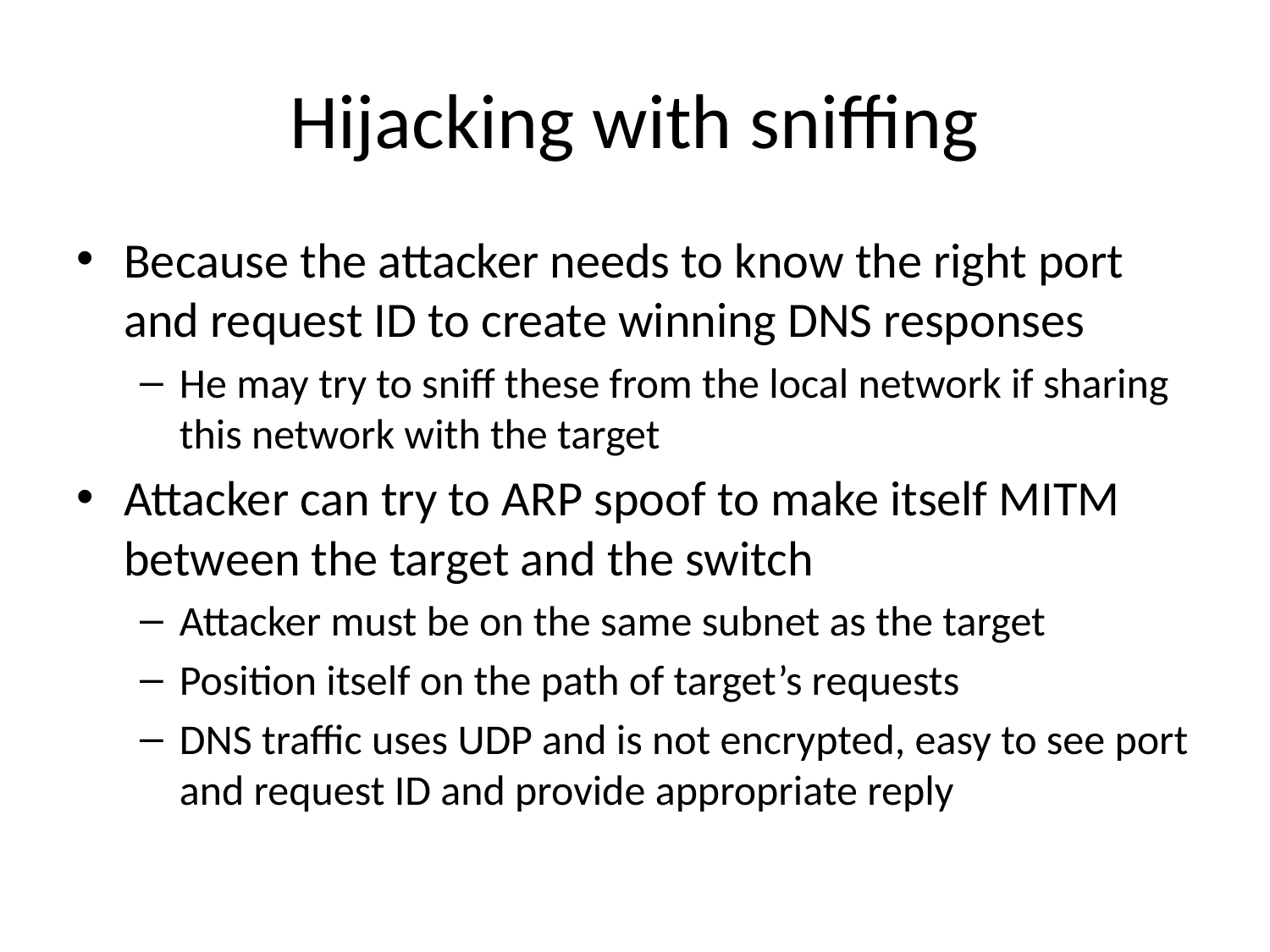

# Hijacking with sniffing
Because the attacker needs to know the right port and request ID to create winning DNS responses
He may try to sniff these from the local network if sharing this network with the target
Attacker can try to ARP spoof to make itself MITM between the target and the switch
Attacker must be on the same subnet as the target
Position itself on the path of target’s requests
DNS traffic uses UDP and is not encrypted, easy to see port and request ID and provide appropriate reply